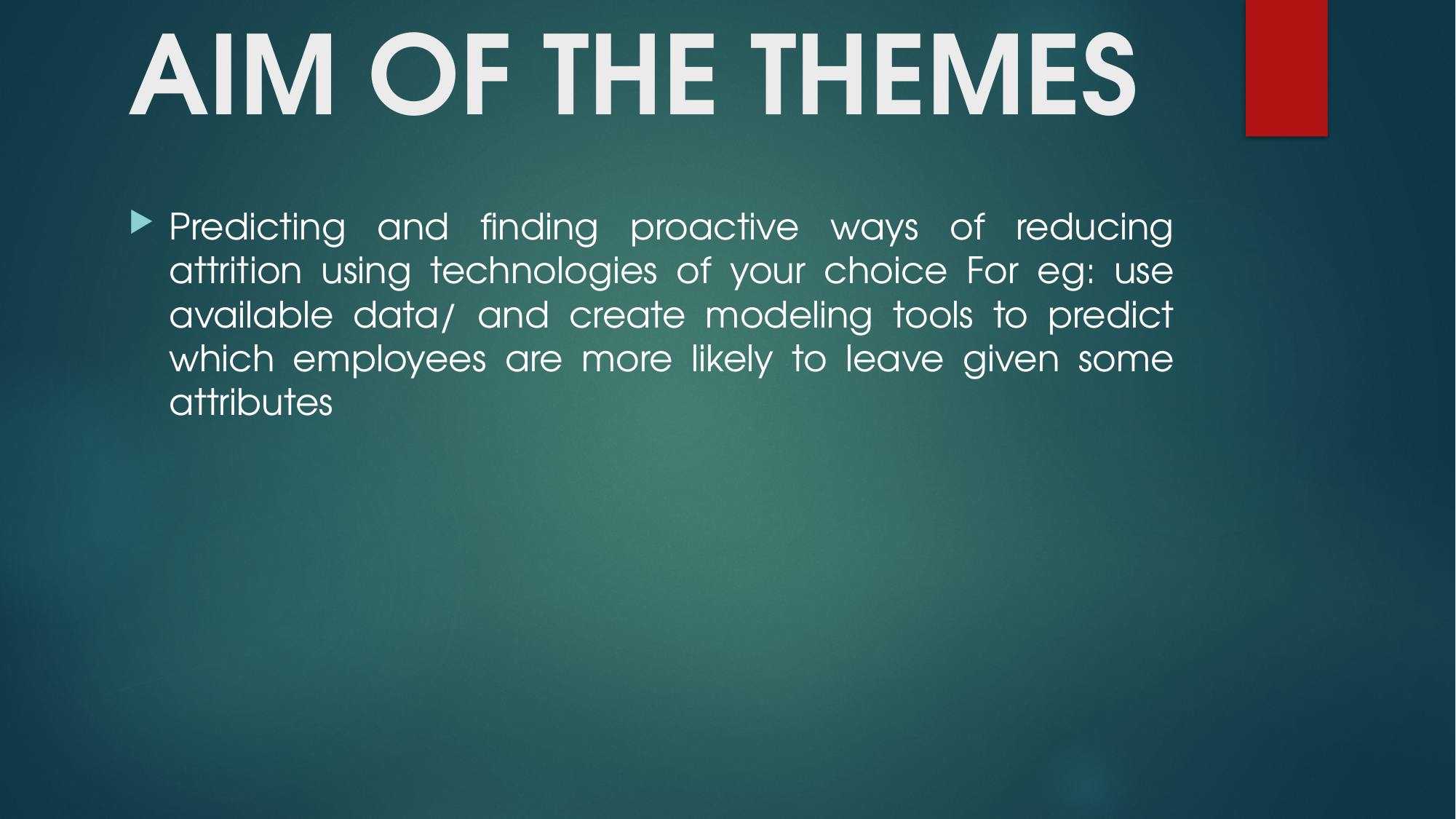

# AIM OF THE THEMES
Predicting and finding proactive ways of reducing attrition using technologies of your choice For eg: use available data/ and create modeling tools to predict which employees are more likely to leave given some attributes